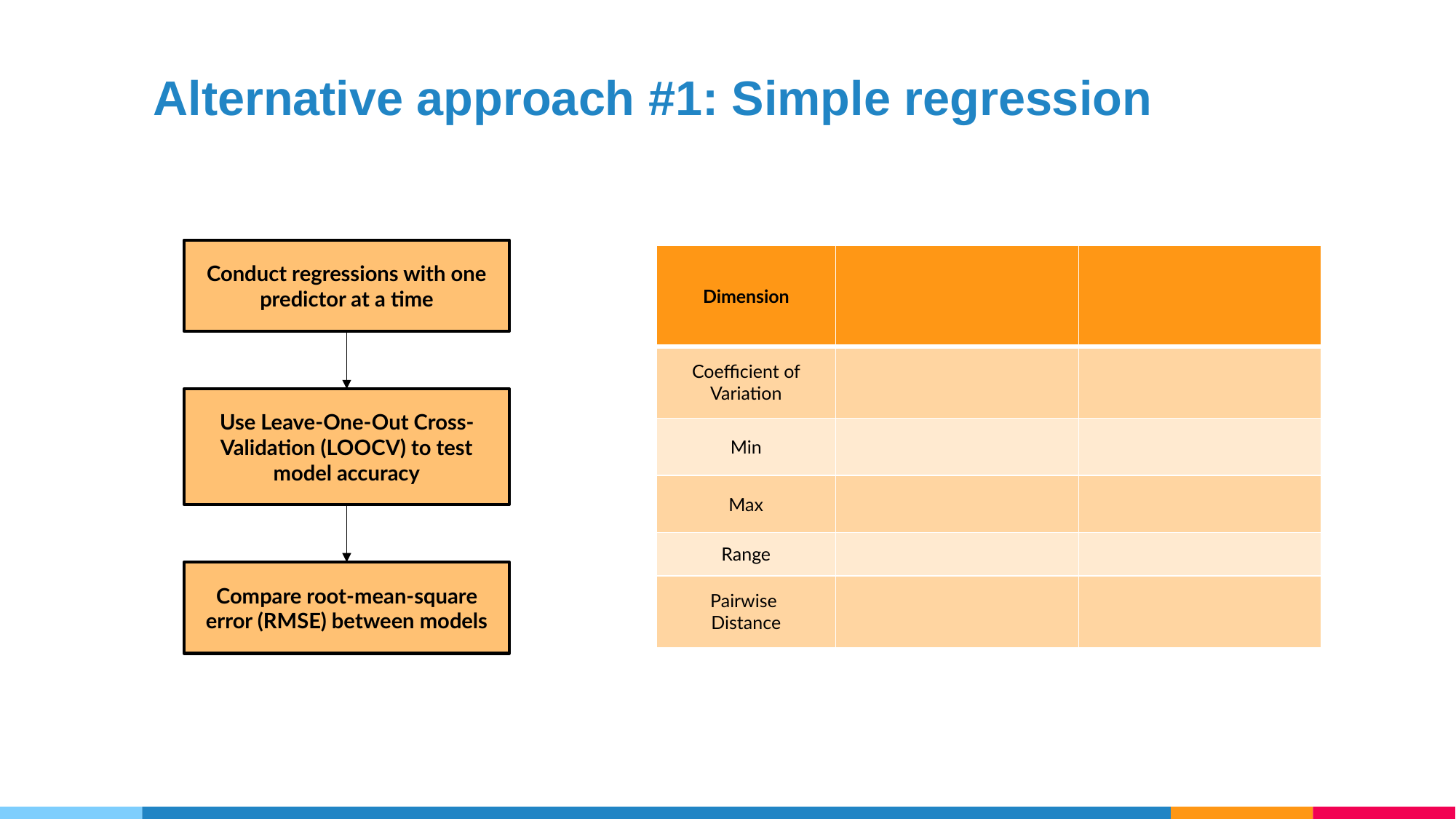

# Alternative approach #1: Simple regression
Conduct regressions with one predictor at a time
| Dimension | RMSE (Perceived volatility) | RMSE (Final savings) |
| --- | --- | --- |
| Coefficient of Variation | 2.271 | 3,721.09 |
| Min | 2.316 | 3,735.61 |
| Max | 2.353 | 3,740.28 |
| Range | 2.300 | 3,733.08 |
| Pairwise Distance | 2.285 | 3,717.09 |

Use Leave-One-Out Cross-Validation (LOOCV) to test model accuracy

Compare root-mean-square error (RMSE) between models